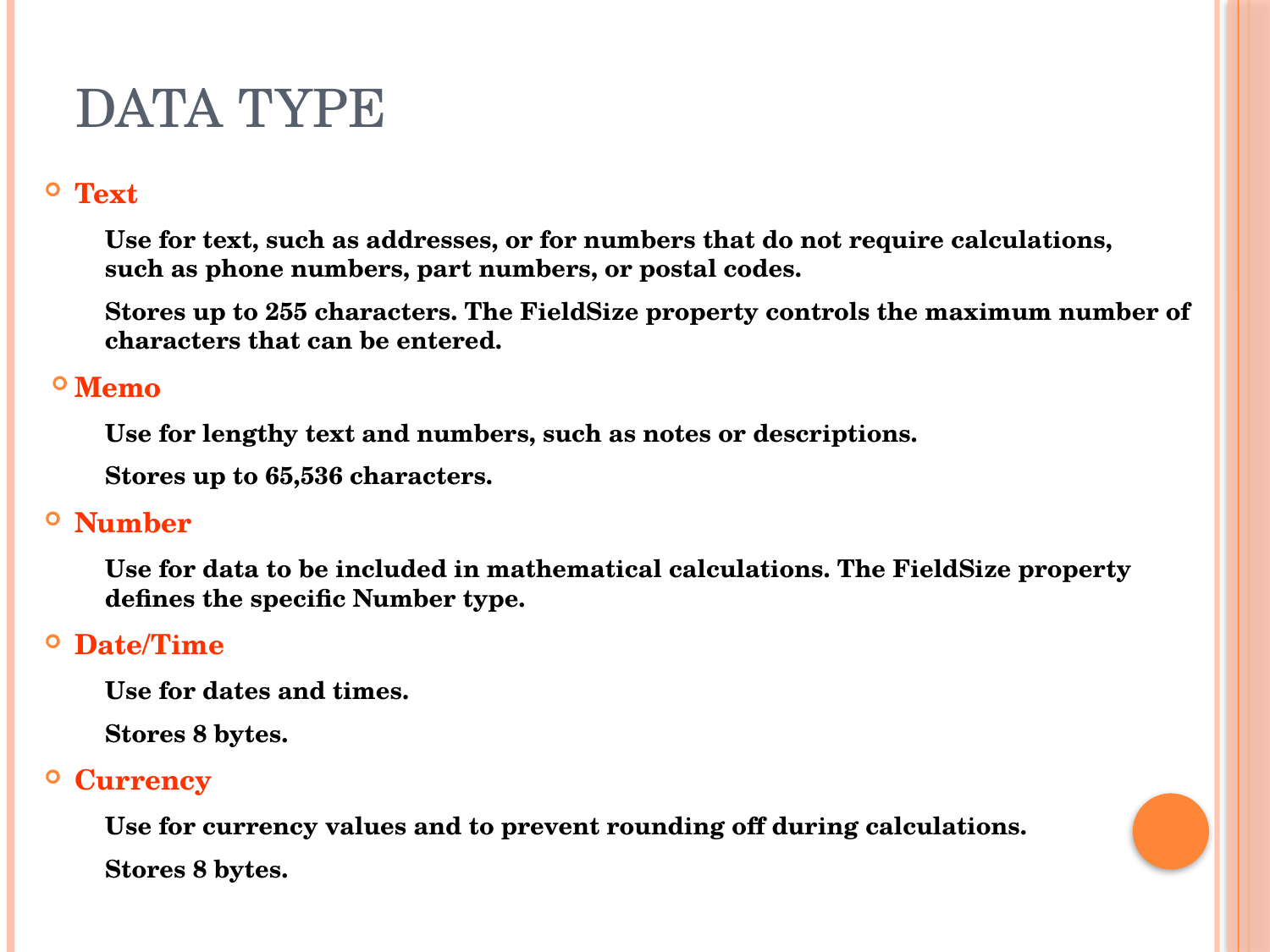

# Data type
Text
Use for text, such as addresses, or for numbers that do not require calculations,   such as phone numbers, part numbers, or postal codes.
Stores up to 255 characters. The FieldSize property controls the maximum number of characters that can be entered.
Memo
Use for lengthy text and numbers, such as notes or descriptions.
Stores up to 65,536 characters.
Number
Use for data to be included in mathematical calculations. The FieldSize property defines the specific Number type.
Date/Time
Use for dates and times.
Stores 8 bytes.
Currency
Use for currency values and to prevent rounding off during calculations.
Stores 8 bytes.